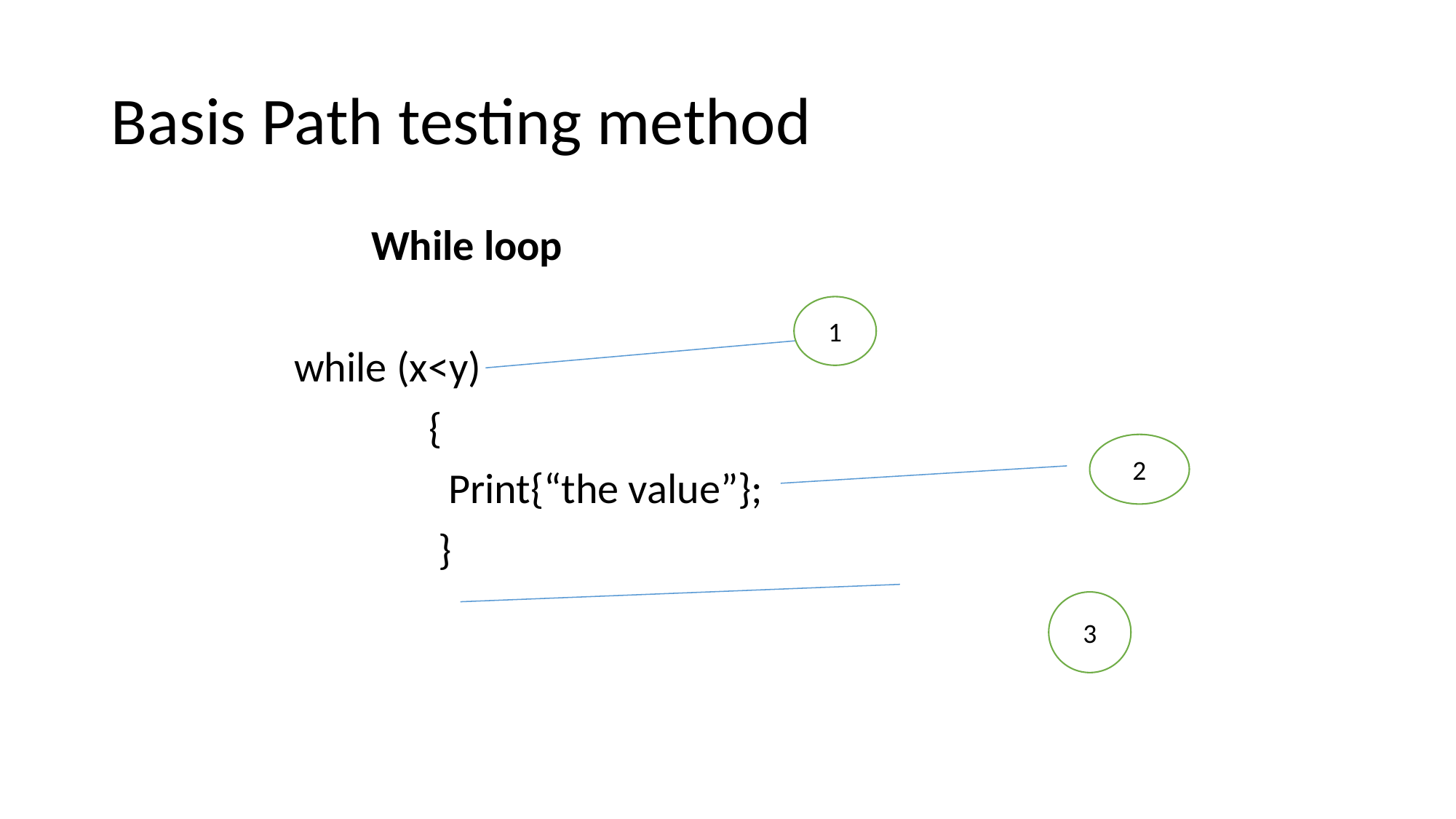

# Basis Path testing method
                           While loop

                   while (x<y)
                                 {
                                   Print{“the value”};
                                  }
1
2
3